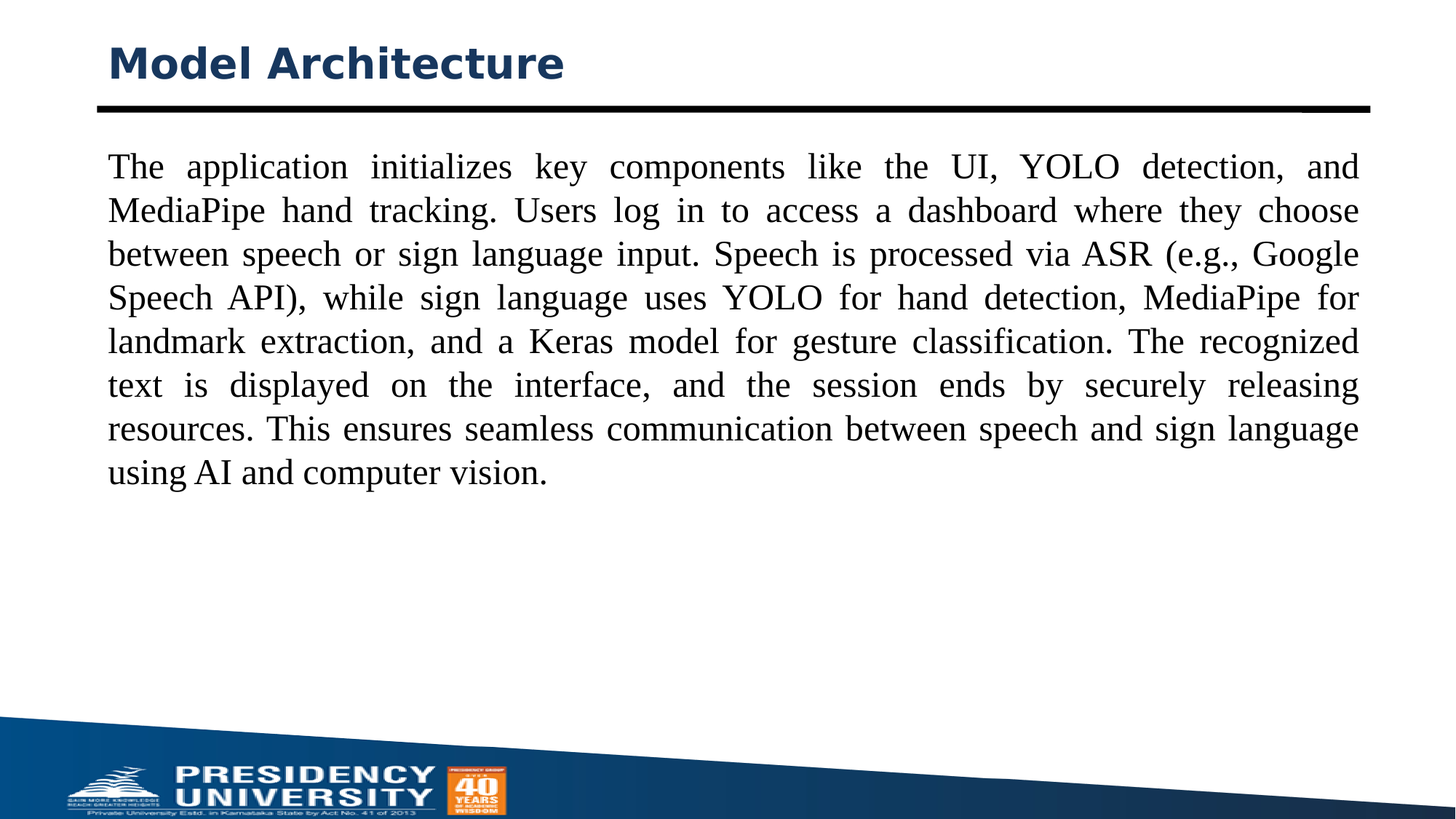

# Model Architecture
The application initializes key components like the UI, YOLO detection, and MediaPipe hand tracking. Users log in to access a dashboard where they choose between speech or sign language input. Speech is processed via ASR (e.g., Google Speech API), while sign language uses YOLO for hand detection, MediaPipe for landmark extraction, and a Keras model for gesture classification. The recognized text is displayed on the interface, and the session ends by securely releasing resources. This ensures seamless communication between speech and sign language using AI and computer vision.